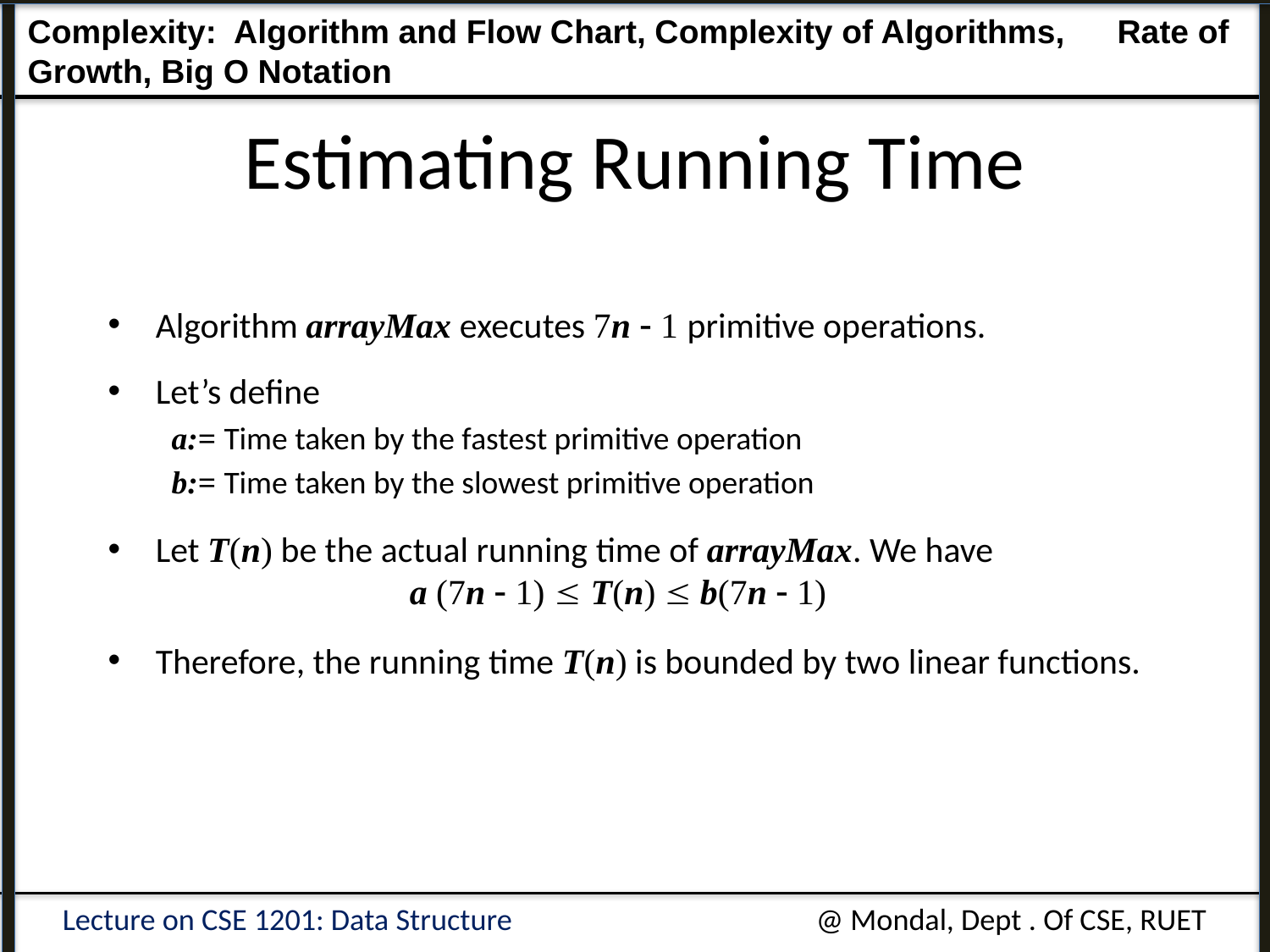

Complexity:  Algorithm and Flow Chart, Complexity of Algorithms,  				Rate of Growth, Big O Notation
# Estimating Running Time
Algorithm arrayMax executes 7n − 1 primitive operations.

Let’s define
a:= Time taken by the fastest primitive operation
b:= Time taken by the slowest primitive operation

Let T(n) be the actual running time of arrayMax. We have
		a (7n − 1) ≤ T(n) ≤ b(7n − 1)

Therefore, the running time T(n) is bounded by two linear functions.
Lecture on CSE 1201: Data Structure
@ Mondal, Dept . Of CSE, RUET